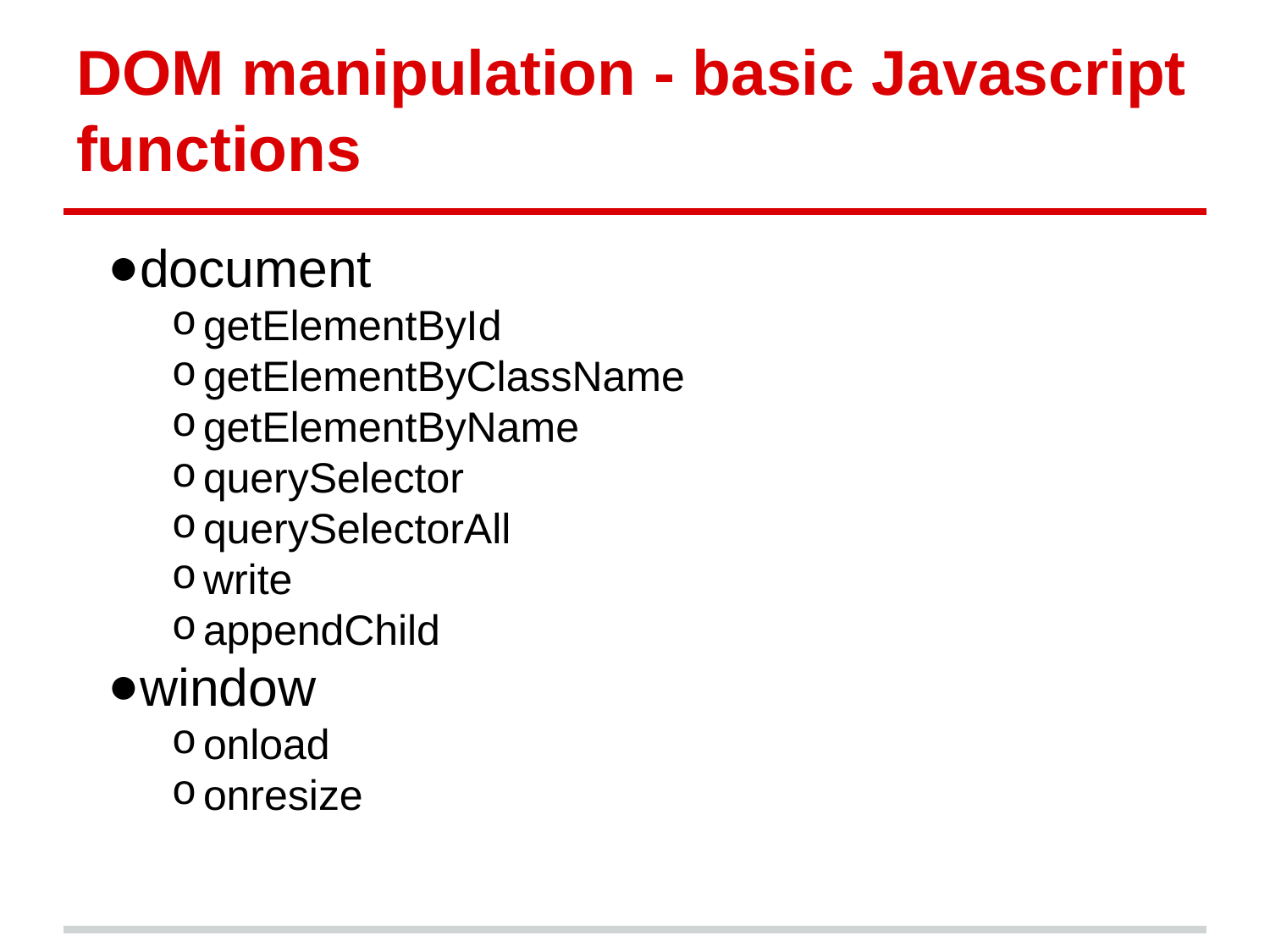

# DOM manipulation - basic Javascript functions
document
getElementById
getElementByClassName
getElementByName
querySelector
querySelectorAll
write
appendChild
window
onload
onresize